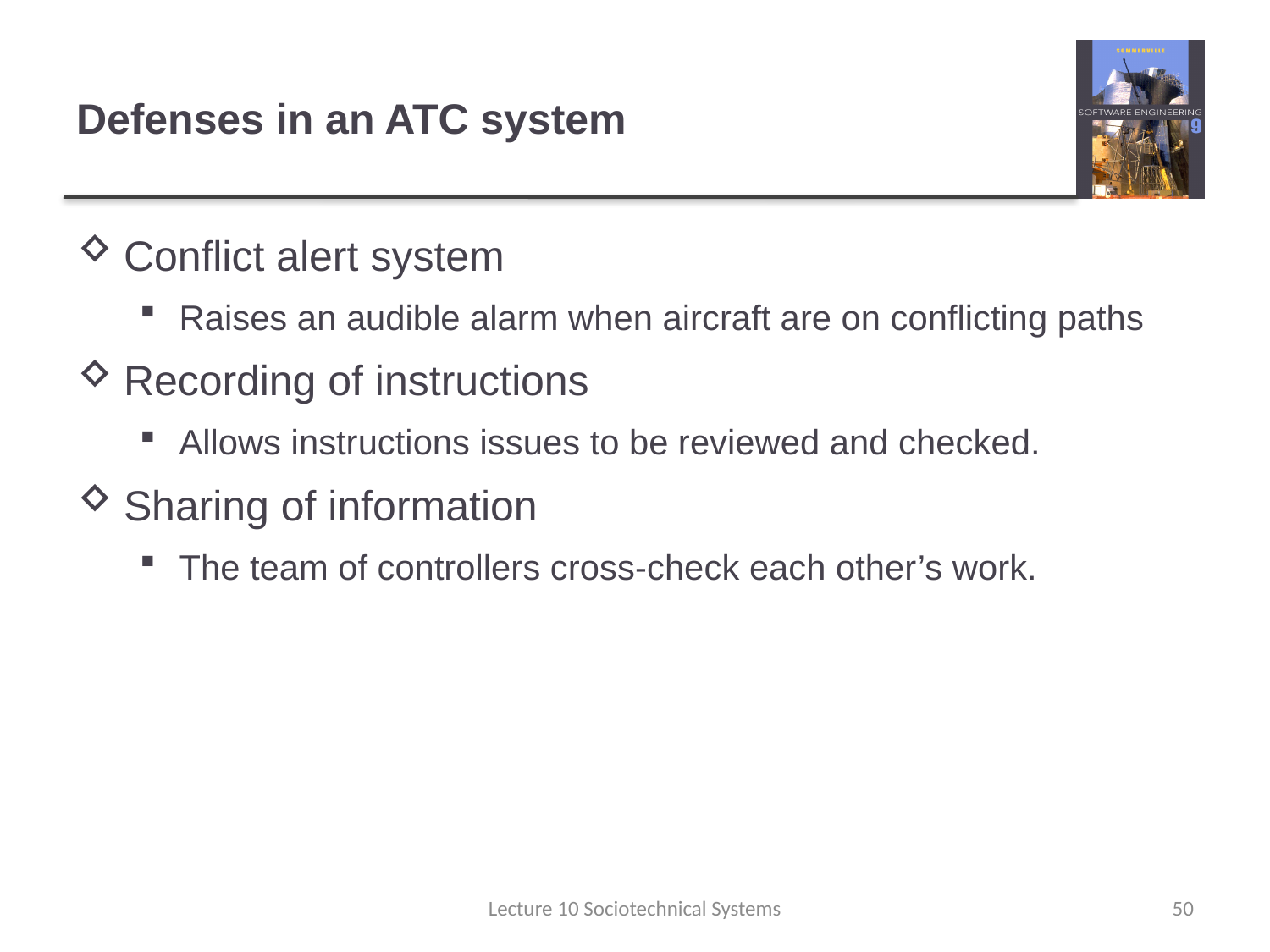

# Defenses in an ATC system
Conflict alert system
Raises an audible alarm when aircraft are on conflicting paths
Recording of instructions
Allows instructions issues to be reviewed and checked.
Sharing of information
The team of controllers cross-check each other’s work.
Lecture 10 Sociotechnical Systems
50